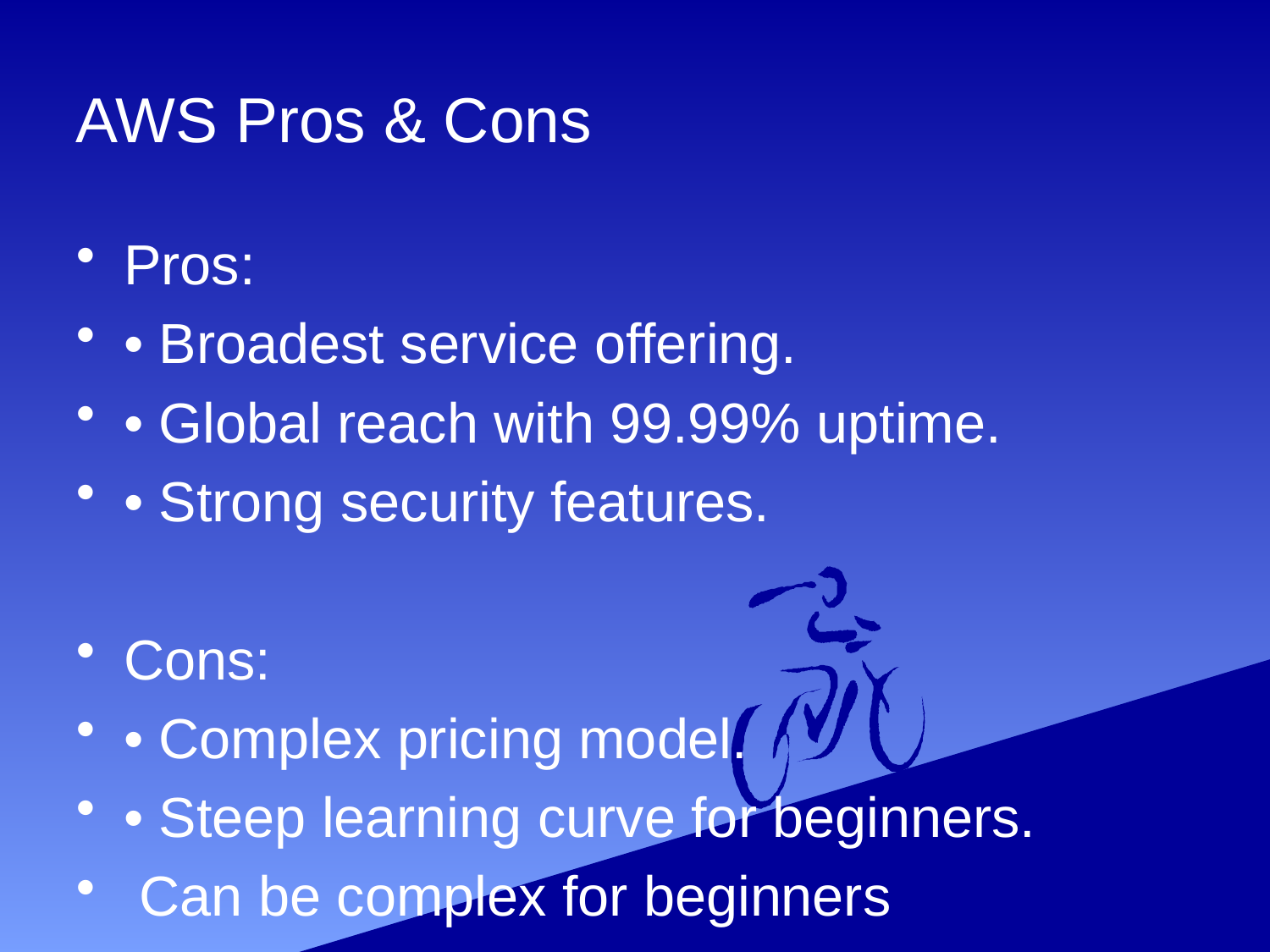

# AWS Pros & Cons
Pros:
• Broadest service offering.
• Global reach with 99.99% uptime.
• Strong security features.

Cons:
• Complex pricing model.
• Steep learning curve for beginners.
 Can be complex for beginners